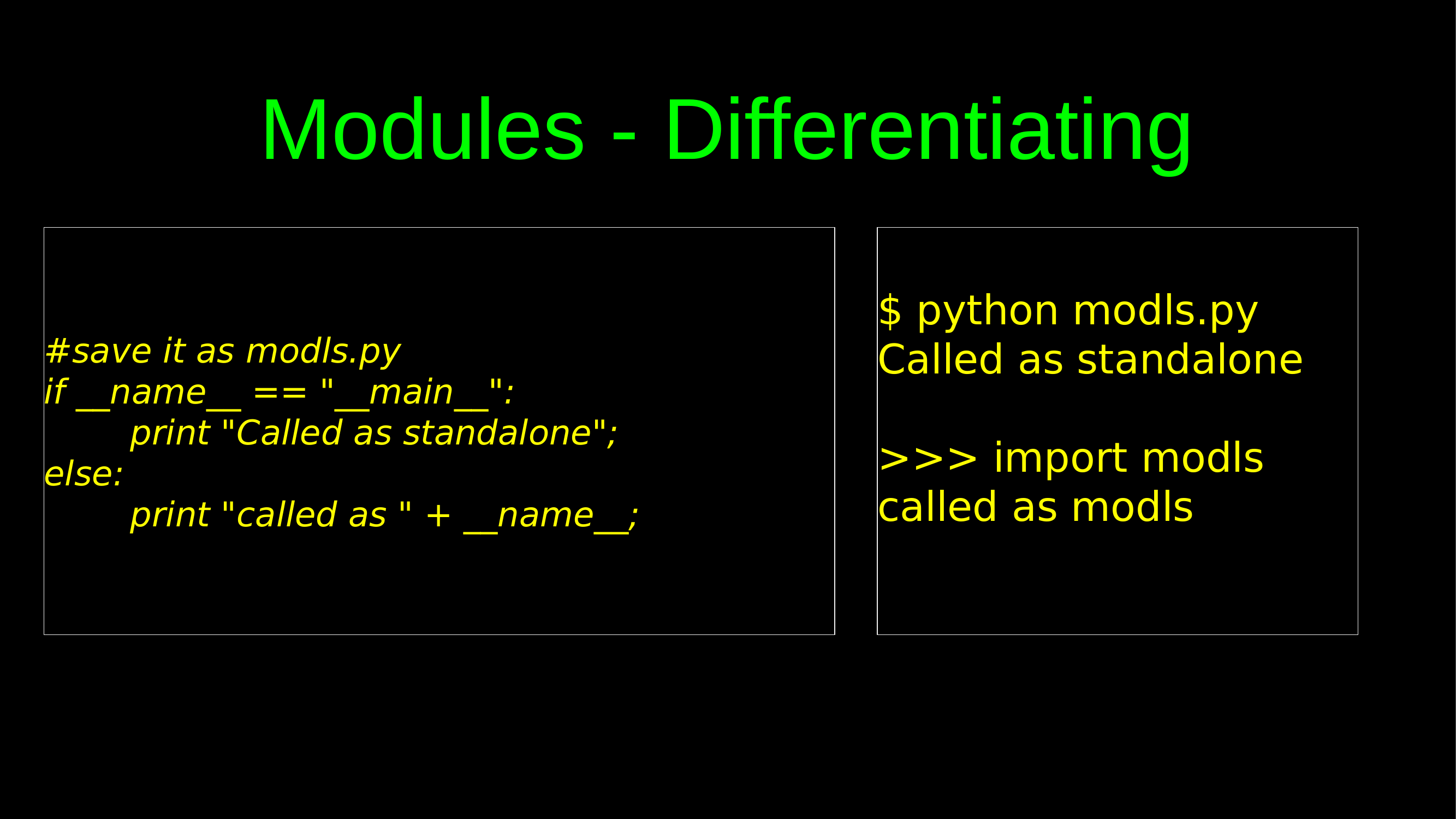

# Modules - Differentiating
#save it as modls.py
if __name__ == "__main__":
        print "Called as standalone";
else:
        print "called as " + __name__;
$ python modls.py
Called as standalone

>>> import modls
called as modls